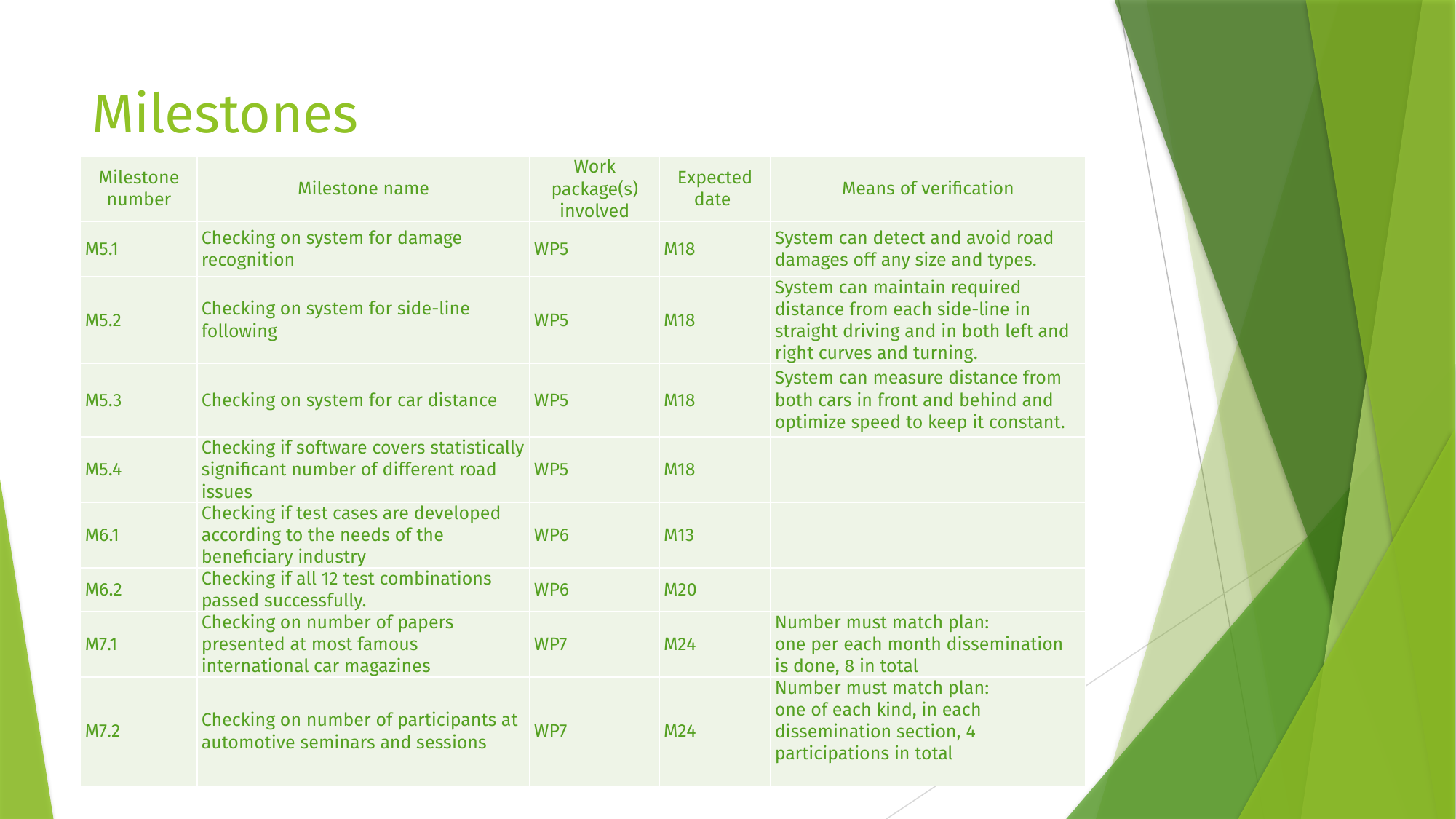

# Milestones
| Milestone number | Milestone name | Work package(s) involved | Expected date | Means of verification |
| --- | --- | --- | --- | --- |
| M5.1 | Checking on system for damage recognition | WP5 | M18 | System can detect and avoid road damages off any size and types. |
| M5.2 | Checking on system for side-line following | WP5 | M18 | System can maintain required distance from each side-line in straight driving and in both left and right curves and turning. |
| M5.3 | Checking on system for car distance | WP5 | M18 | System can measure distance from both cars in front and behind and optimize speed to keep it constant. |
| M5.4 | Checking if software covers statistically significant number of different road issues | WP5 | M18 |  |
| M6.1 | Checking if test cases are developed according to the needs of the beneficiary industry | WP6 | M13 |  |
| M6.2 | Checking if all 12 test combinations passed successfully. | WP6 | M20 |  |
| M7.1 | Checking on number of papers presented at most famous international car magazines | WP7 | M24 | Number must match plan: one per each month dissemination is done, 8 in total |
| M7.2 | Checking on number of participants at automotive seminars and sessions | WP7 | M24 | Number must match plan: one of each kind, in each dissemination section, 4 participations in total |